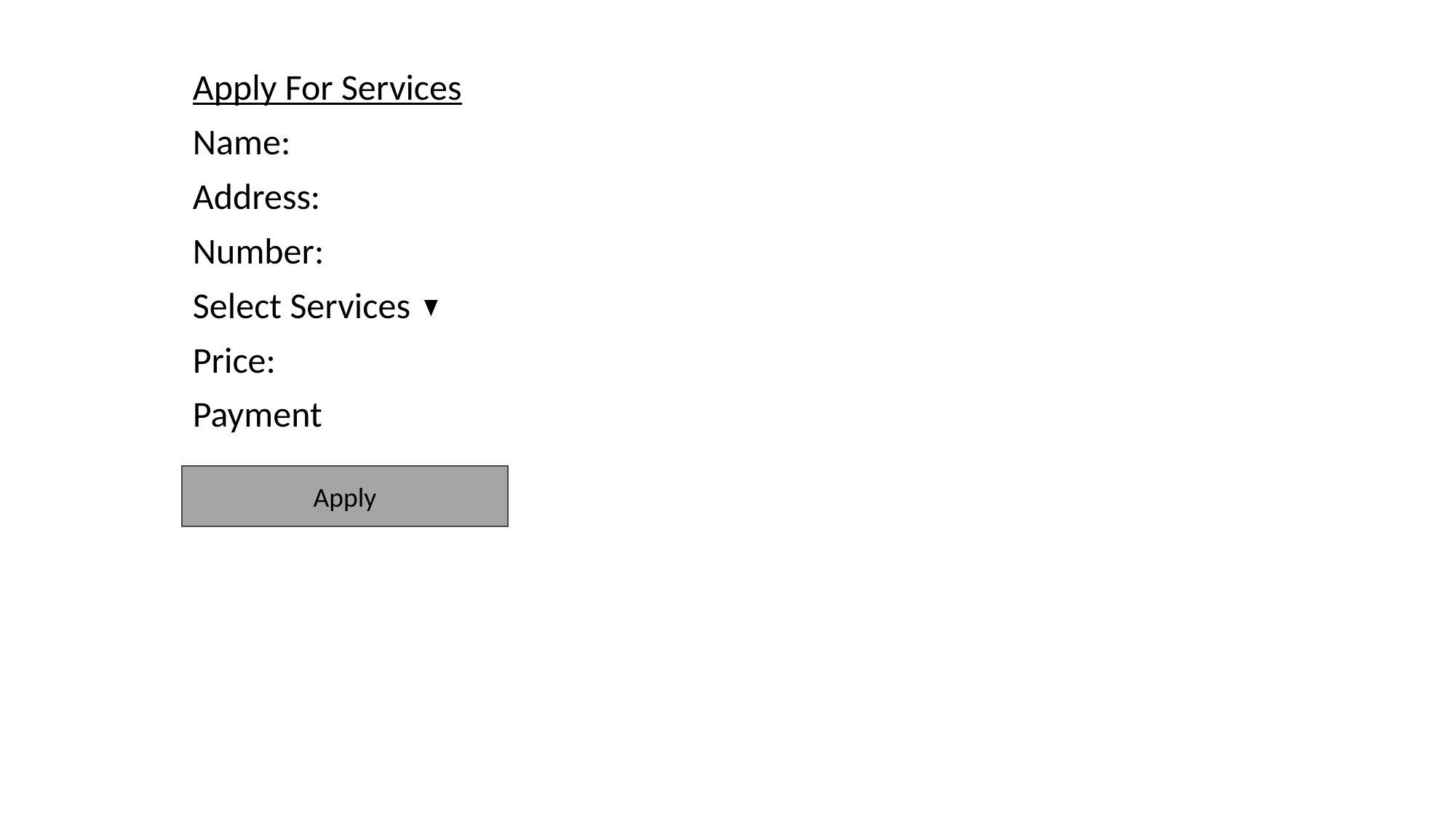

Apply For Services
Name:
Address:
Number:
Select Services
Price:
Payment

Apply